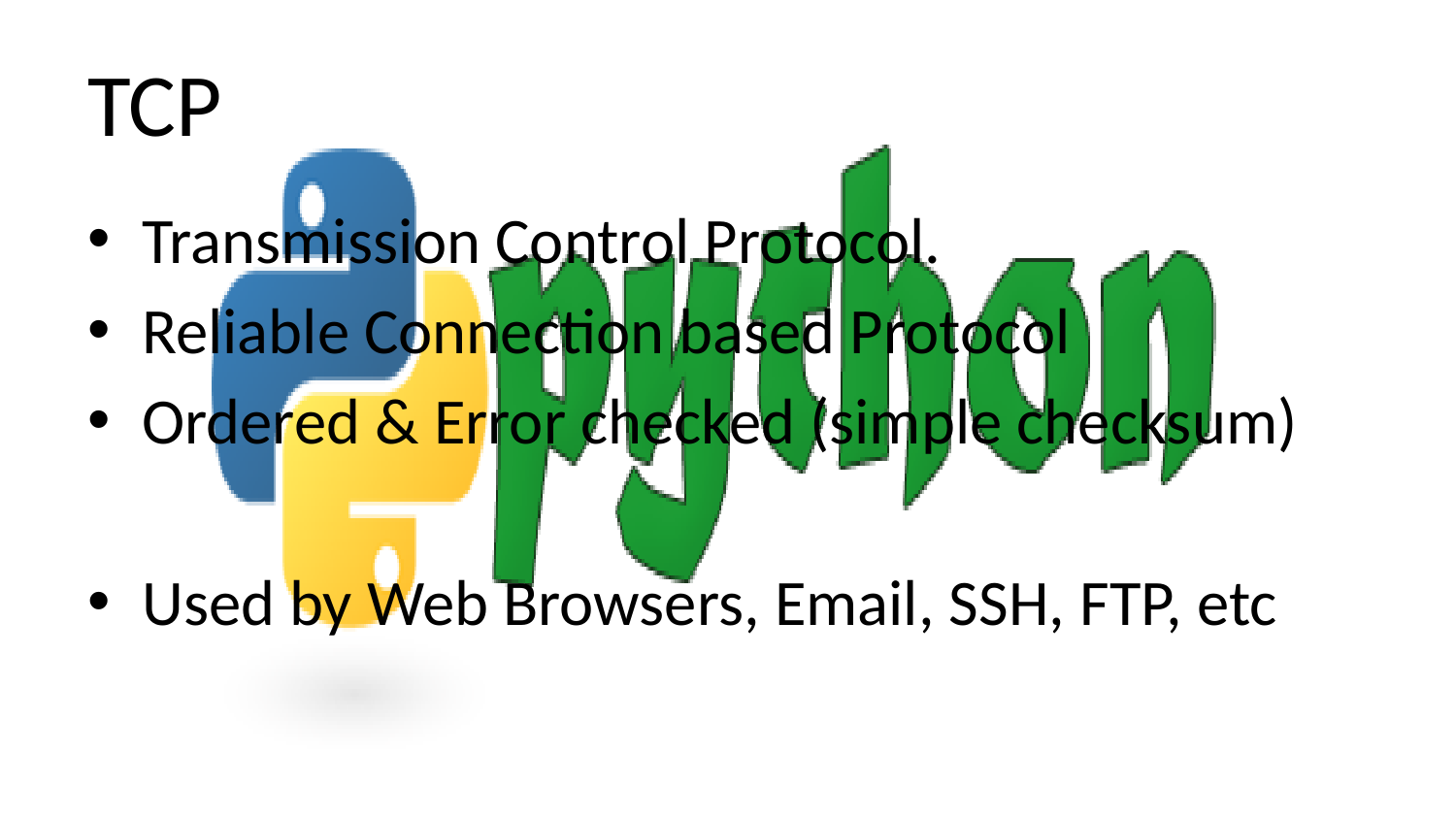

# TCP
Transmission Control Protocol.
Reliable Connection based Protocol
Ordered & Error checked (simple checksum)

Used by Web Browsers, Email, SSH, FTP, etc